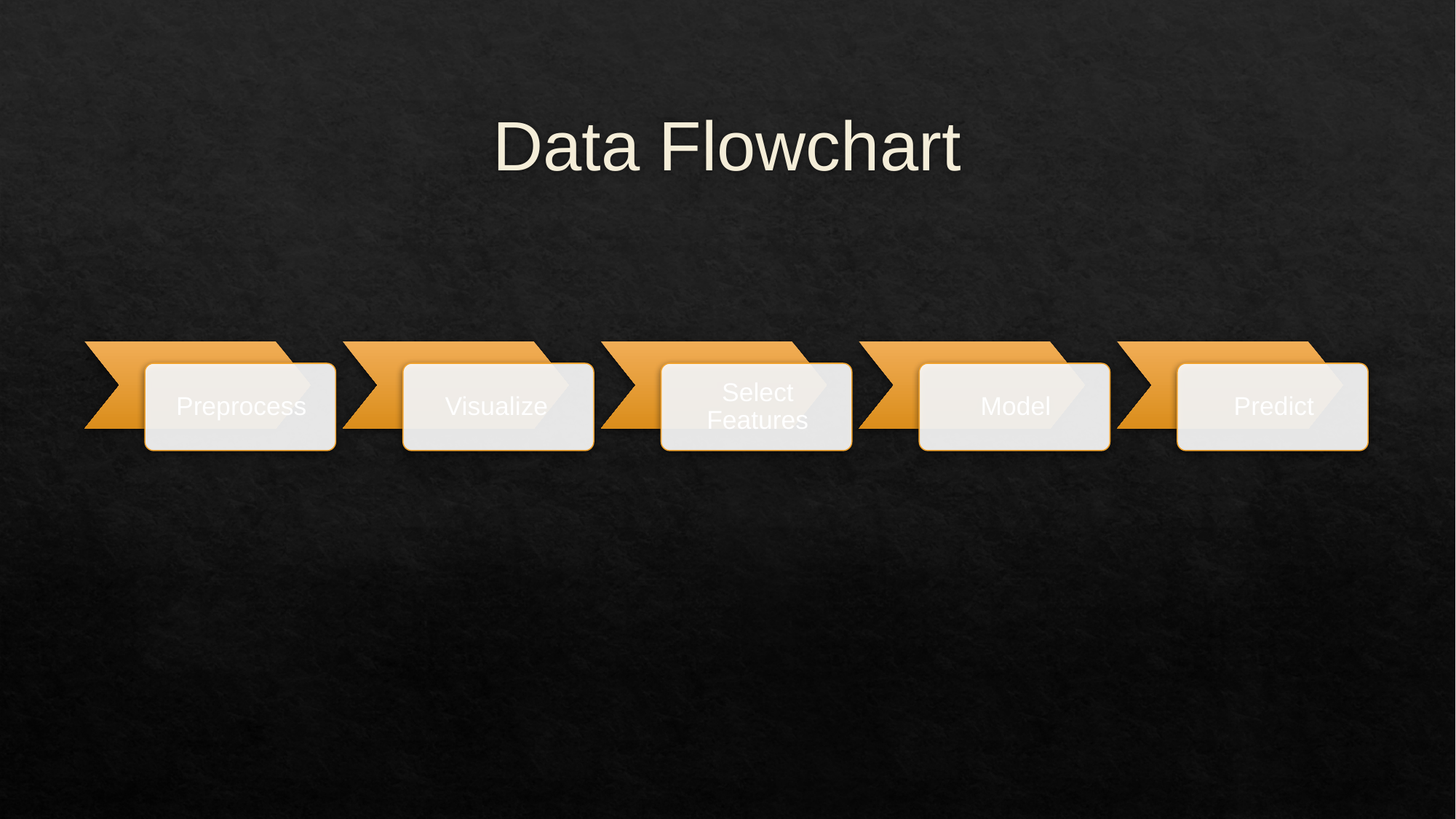

# Data Flowchart
Preprocess
Visualize
Select Features
Model
Predict